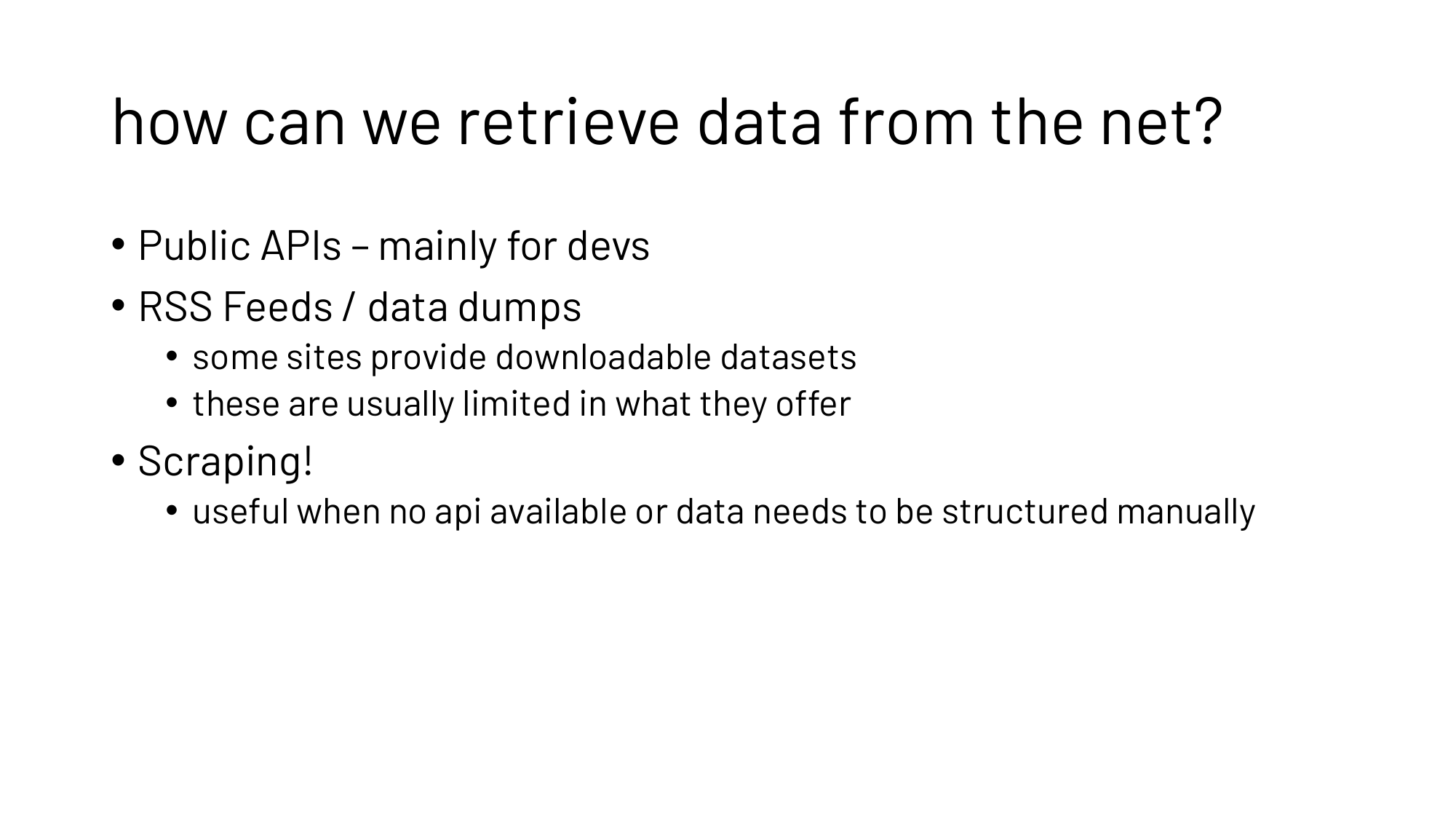

# how can we retrieve data from the net?
Public APIs – mainly for devs
RSS Feeds / data dumps
some sites provide downloadable datasets
these are usually limited in what they offer
Scraping!
useful when no api available or data needs to be structured manually